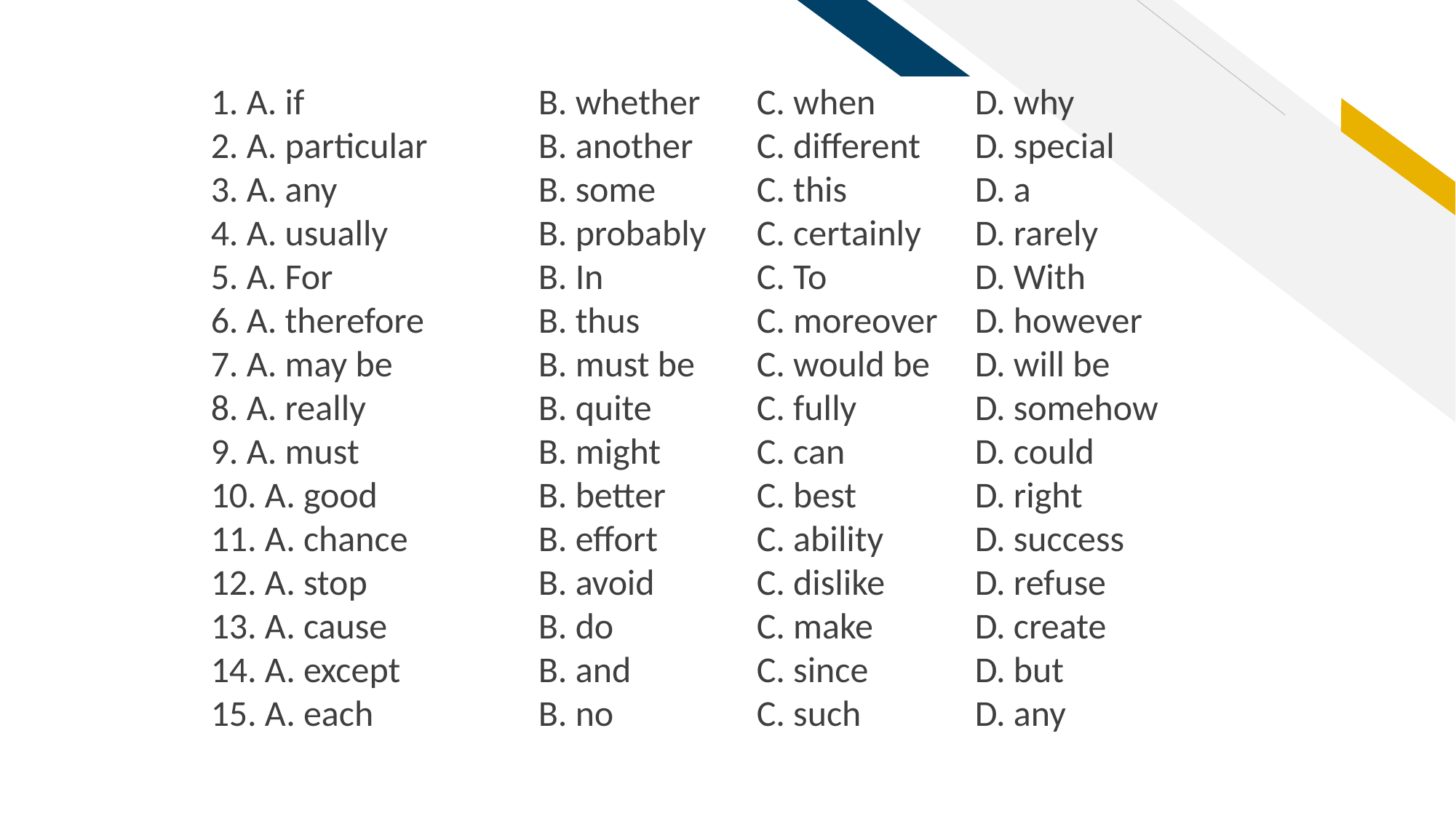

1. A. if 			B. whether 	C. when 	D. why
2. A. particular 	B. another 	C. different 	D. special
3. A. any 		B. some 	C. this 		D. a
4. A. usually 		B. probably 	C. certainly 	D. rarely
5. A. For 		B. In 		C. To 		D. With
6. A. therefore 	B. thus 	C. moreover 	D. however
7. A. may be	 	B. must be 	C. would be 	D. will be
8. A. really 		B. quite 	C. fully 		D. somehow
9. A. must 		B. might 	C. can 		D. could
10. A. good 		B. better 	C. best 		D. right
11. A. chance 		B. effort 	C. ability 	D. success
12. A. stop 		B. avoid 	C. dislike 	D. refuse
13. A. cause 		B. do 		C. make 	D. create
14. A. except 		B. and 		C. since 	D. but
15. A. each 		B. no 		C. such 	D. any